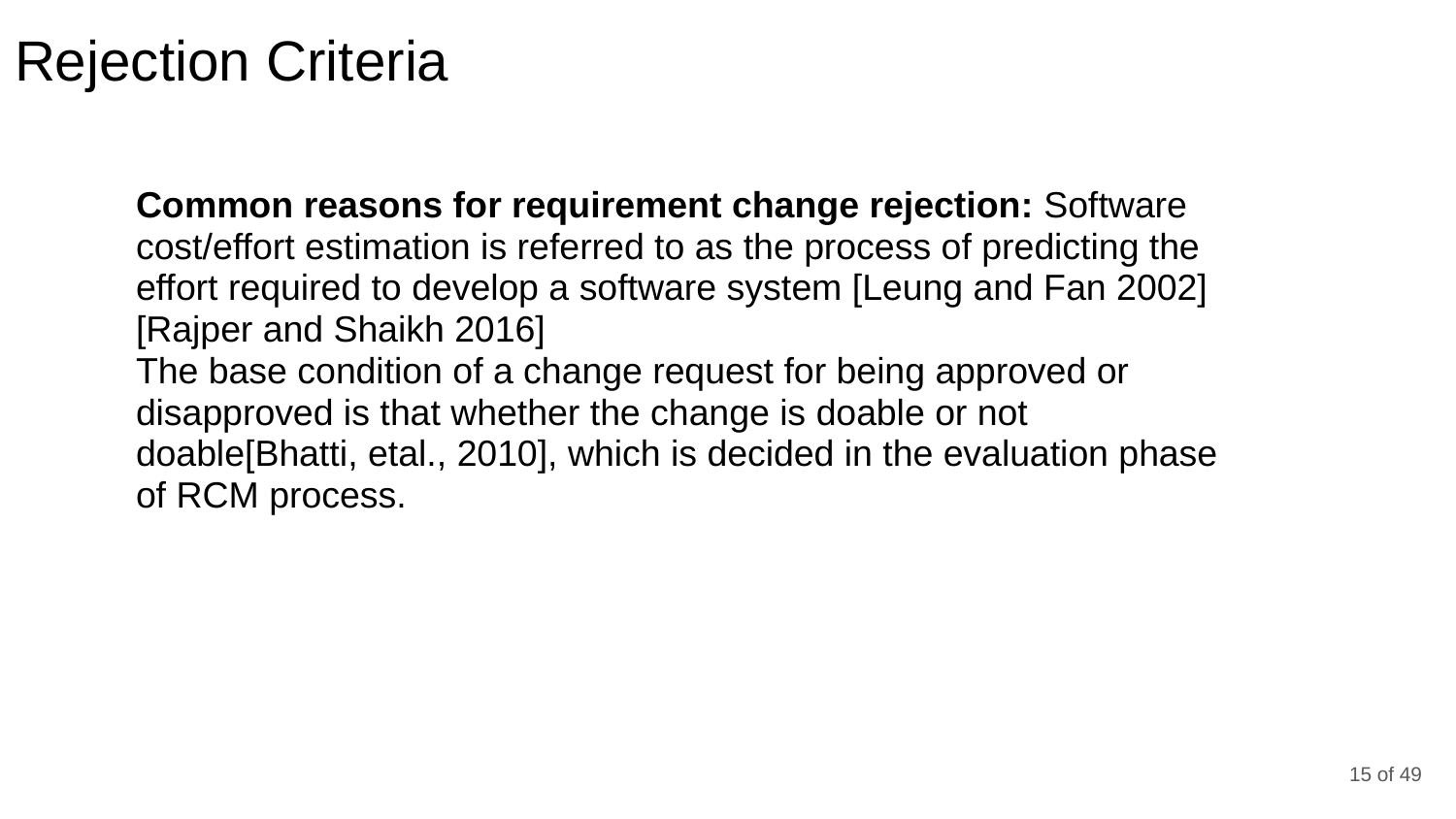

# Rejection Criteria
1
Common reasons for requirement change rejection: Software cost/effort estimation is referred to as the process of predicting the effort required to develop a software system [Leung and Fan 2002][Rajper and Shaikh 2016]
The base condition of a change request for being approved or disapproved is that whether the change is doable or not doable[Bhatti, etal., 2010], which is decided in the evaluation phase of RCM process.

15 of 49